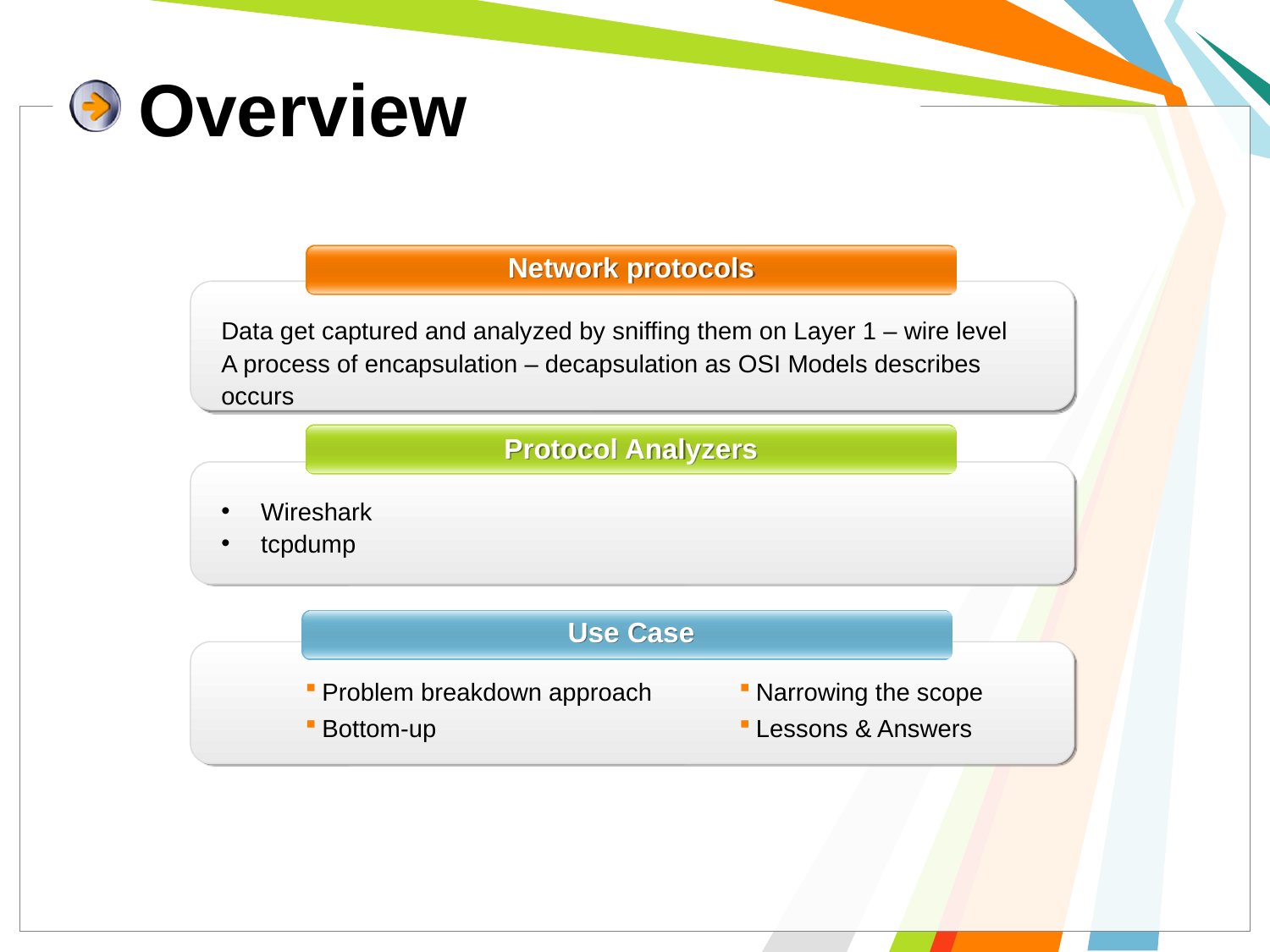

# Overview
Network protocols

Data get captured and analyzed by sniffing them on Layer 1 – wire level
A process of encapsulation – decapsulation as OSI Models describes occurs

Protocol Analyzers

Wireshark
tcpdump
Use Case

Problem breakdown approach
Bottom-up
Narrowing the scope
Lessons & Answers